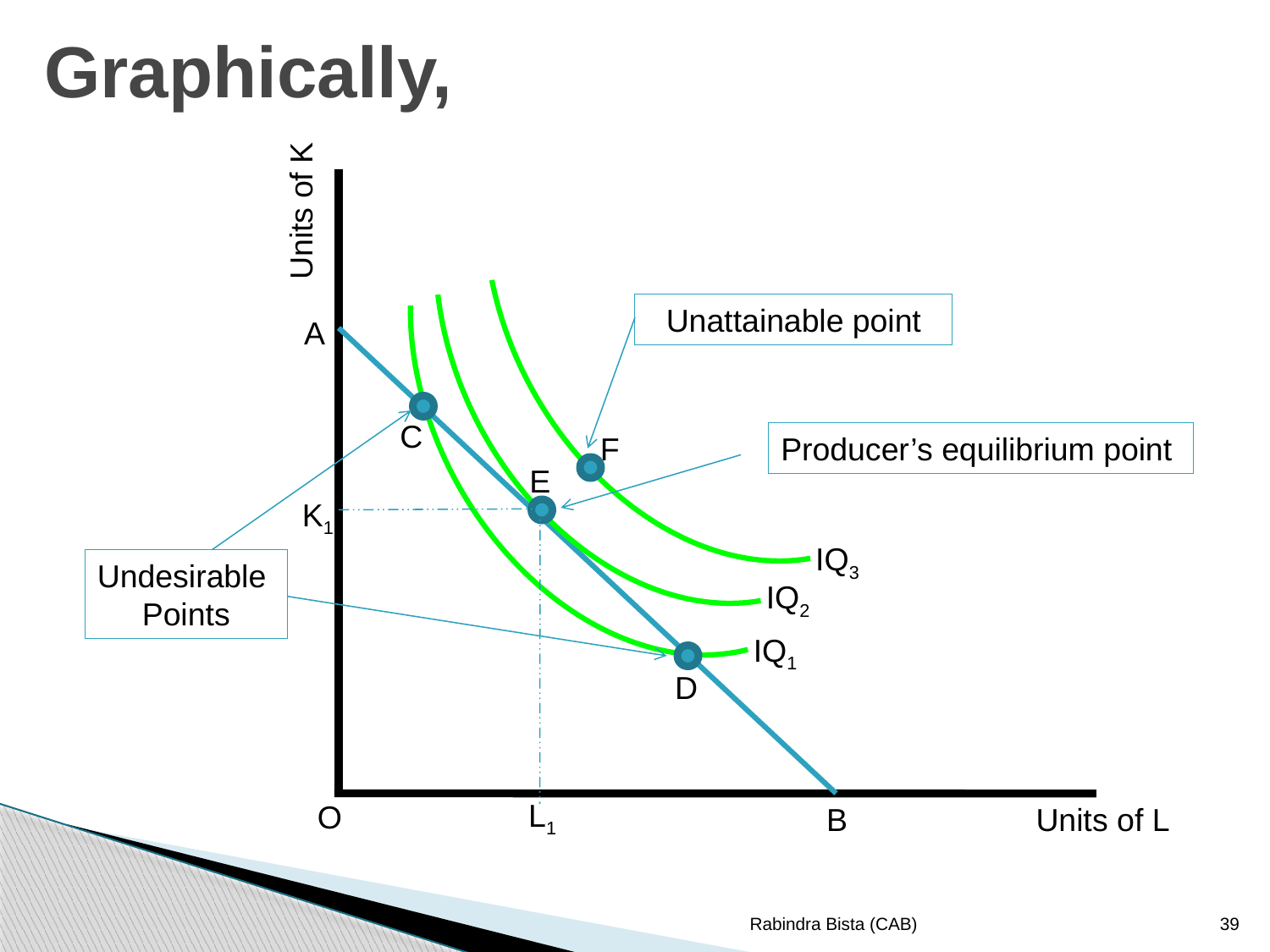

# Graphically,

Units of K
Unattainable point
A

C
F
Producer’s equilibrium point
E

K1

IQ3
Undesirable
Points
IQ2
IQ1

D
L1
O
B
Units of L
Rabindra Bista (CAB)
39